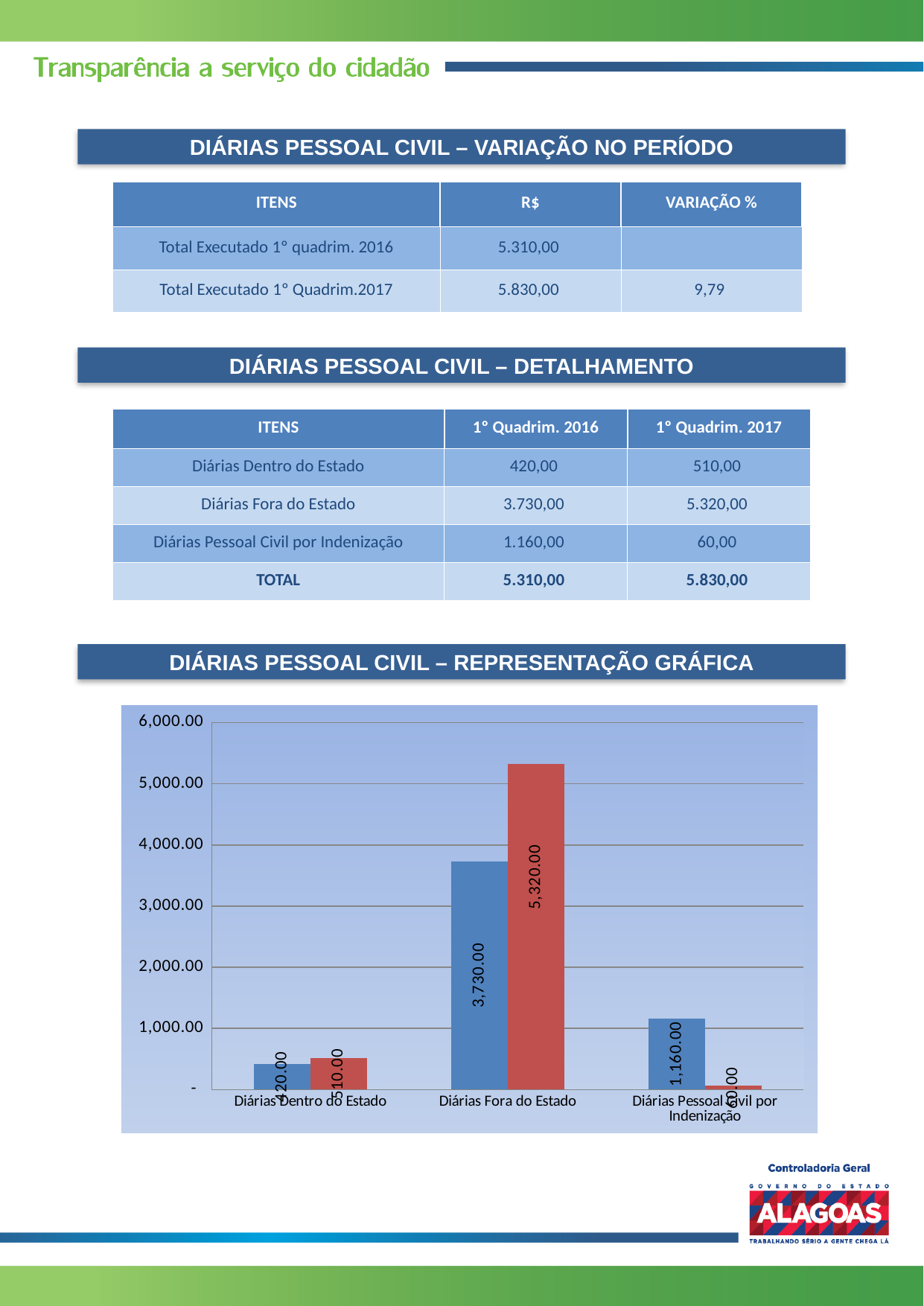

DIÁRIAS PESSOAL CIVIL – VARIAÇÃO NO PERÍODO
| ITENS | R$ | VARIAÇÃO % |
| --- | --- | --- |
| Total Executado 1º quadrim. 2016 | 5.310,00 |  |
| Total Executado 1º Quadrim.2017 | 5.830,00 | 9,79 |
DIÁRIAS PESSOAL CIVIL – DETALHAMENTO
| ITENS | 1º Quadrim. 2016 | 1º Quadrim. 2017 |
| --- | --- | --- |
| Diárias Dentro do Estado | 420,00 | 510,00 |
| Diárias Fora do Estado | 3.730,00 | 5.320,00 |
| Diárias Pessoal Civil por Indenização | 1.160,00 | 60,00 |
| TOTAL | 5.310,00 | 5.830,00 |
DIÁRIAS PESSOAL CIVIL – REPRESENTAÇÃO GRÁFICA

### Chart

| Category |  |  |
|---|---|---|
| Diárias Dentro do Estado | 420.0 | 510.0 |
| Diárias Fora do Estado | 3730.0 | 5320.0 |
| Diárias Pessoal Civil por Indenização | 1160.0 | 60.0 |